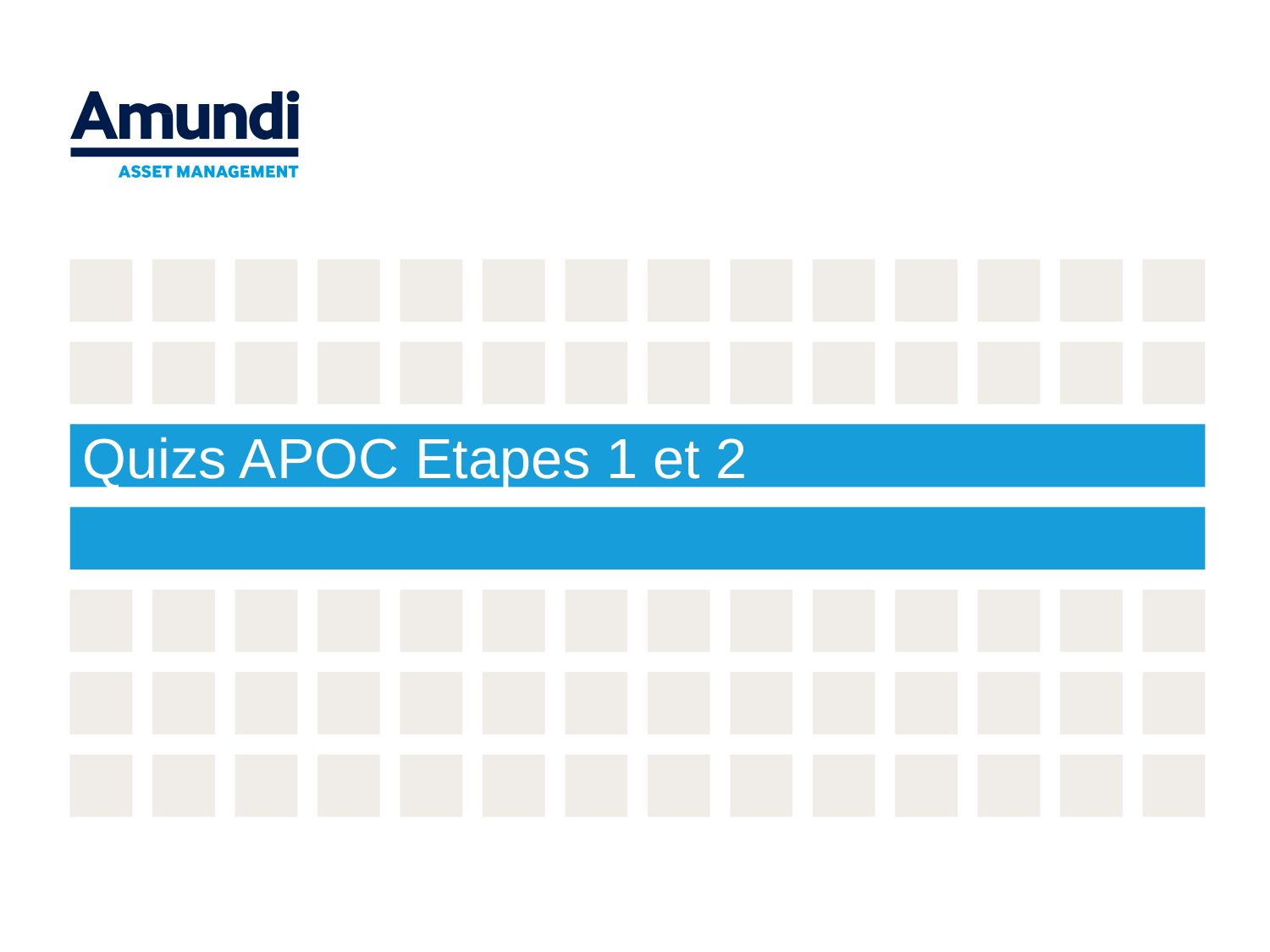

# Quizs APOC Etapes 1 et 2